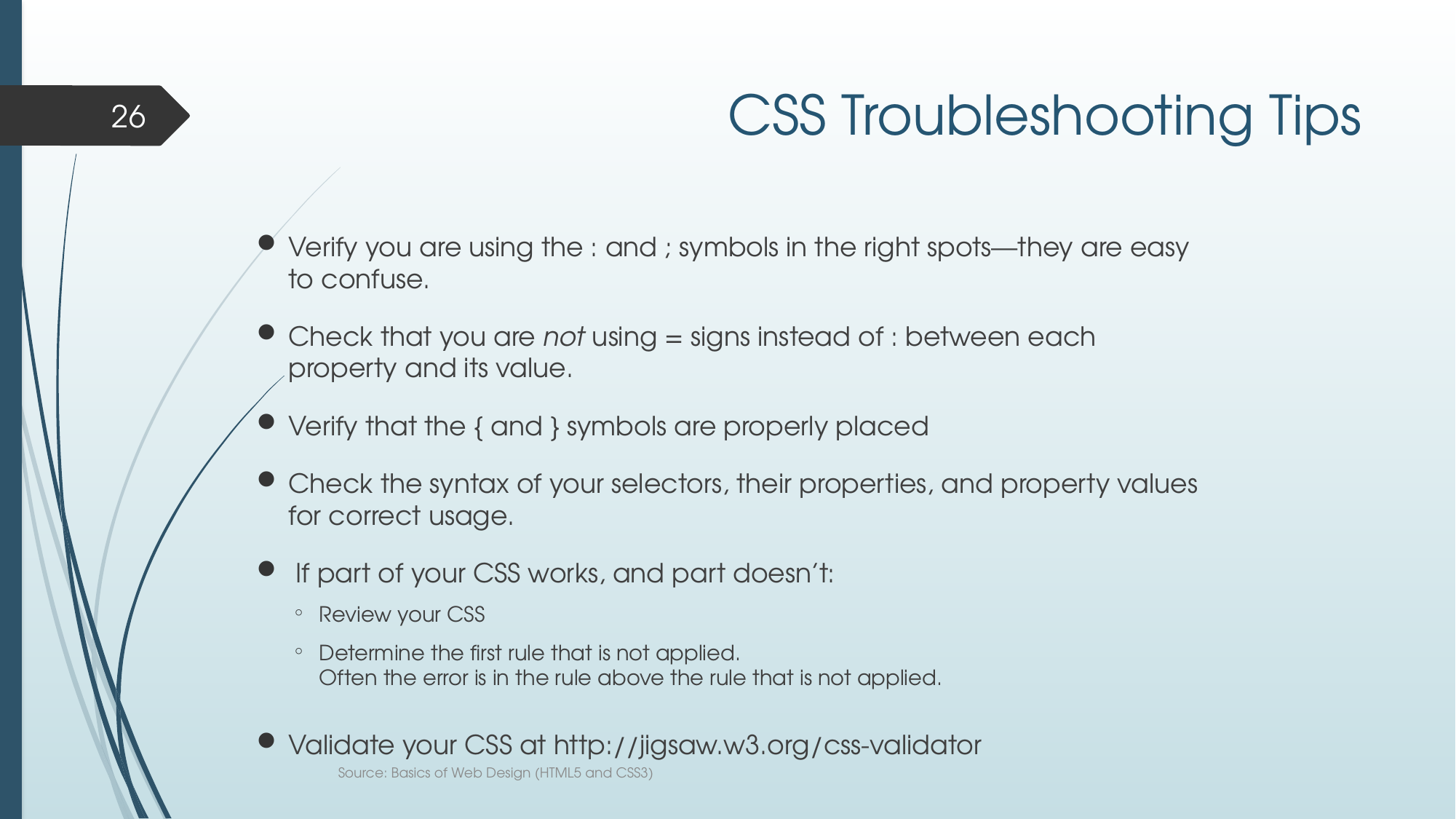

# CSS Troubleshooting Tips
Verify you are using the : and ; symbols in the right spots—they are easy to confuse.
Check that you are not using = signs instead of : between each property and its value.
Verify that the { and } symbols are properly placed
Check the syntax of your selectors, their properties, and property values for correct usage.
 If part of your CSS works, and part doesn’t:
Review your CSS
Determine the first rule that is not applied.
Often the error is in the rule above the rule that is not applied.
Validate your CSS at http://jigsaw.w3.org/css-validator
26
Source: Basics of Web Design (HTML5 and CSS3)